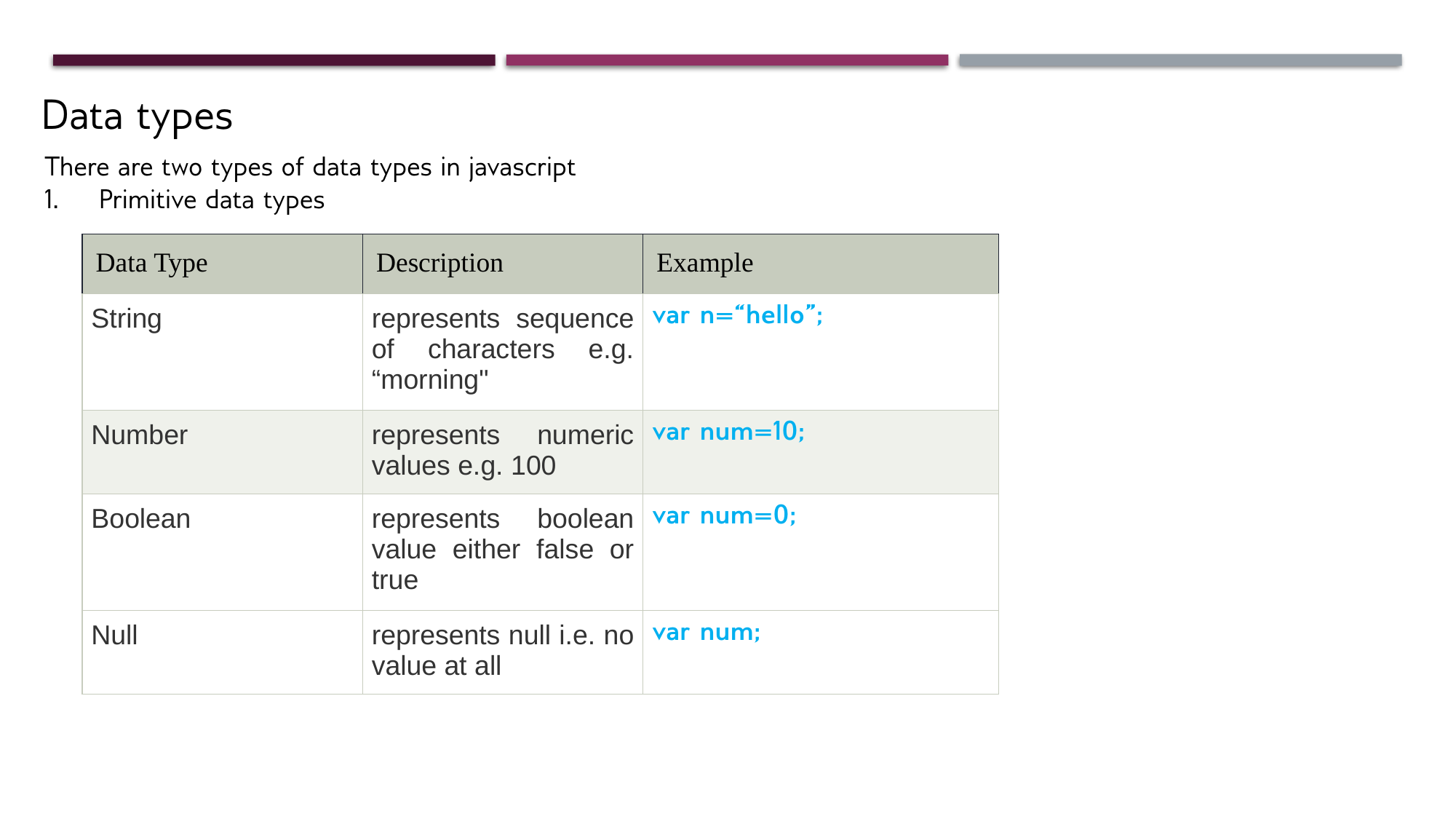

Data types
There are two types of data types in javascript
Primitive data types
| Data Type | Description | Example |
| --- | --- | --- |
| String | represents sequence of characters e.g. “morning" | var n=“hello”; |
| Number | represents numeric values e.g. 100 | var num=10; |
| Boolean | represents boolean value either false or true | var num=0; |
| Null | represents null i.e. no value at all | var num; |